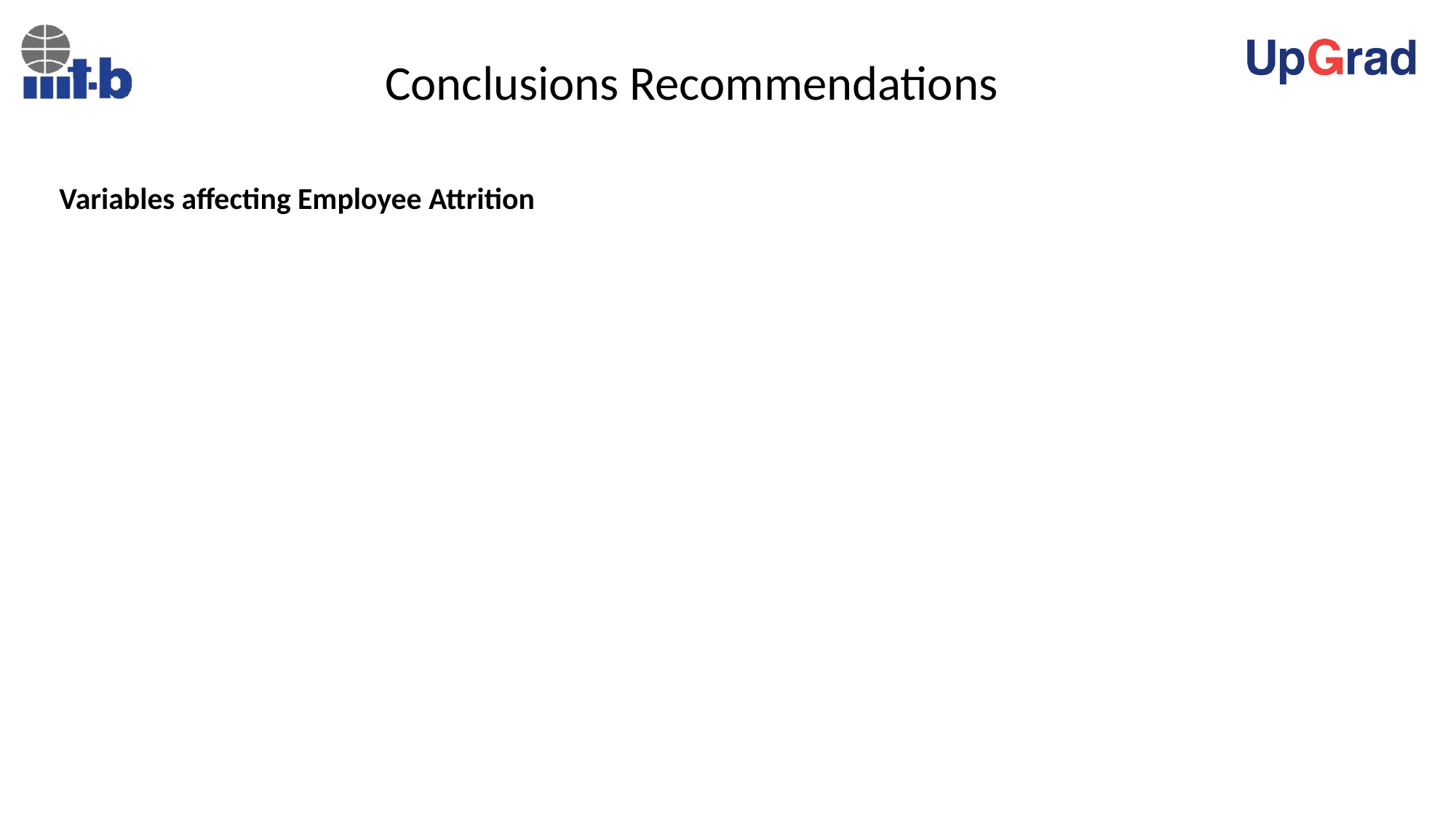

# Conclusions Recommendations
Variables affecting Employee Attrition